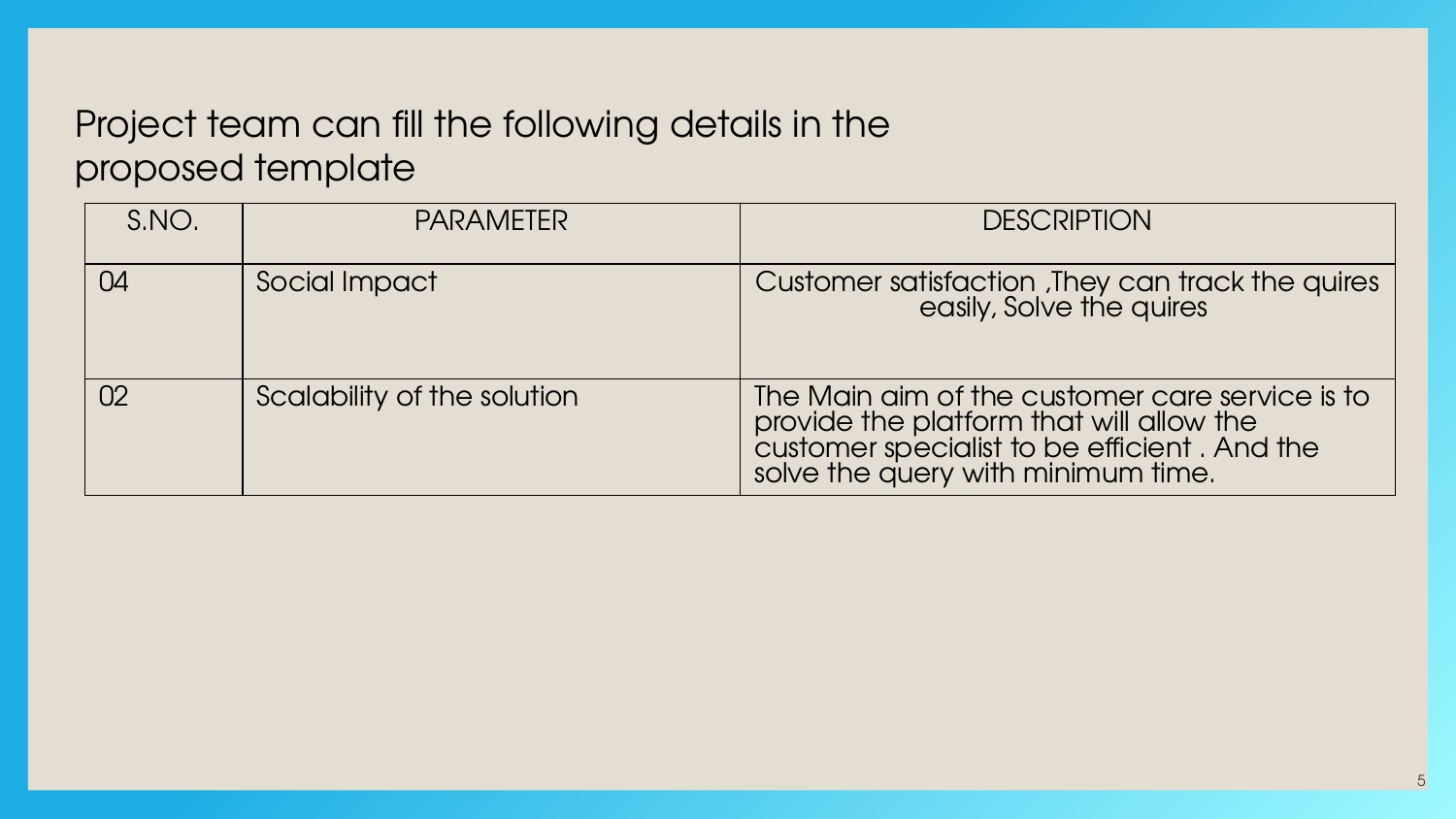

Project team can fill the following details in the proposed template
| S.NO. | PARAMETER | DESCRIPTION |
| --- | --- | --- |
| 04 | Social Impact | Customer satisfaction ,They can track the quires easily, Solve the quires |
| 02 | Scalability of the solution | The Main aim of the customer care service is to provide the platform that will allow the customer specialist to be efficient . And the solve the query with minimum time. |
5